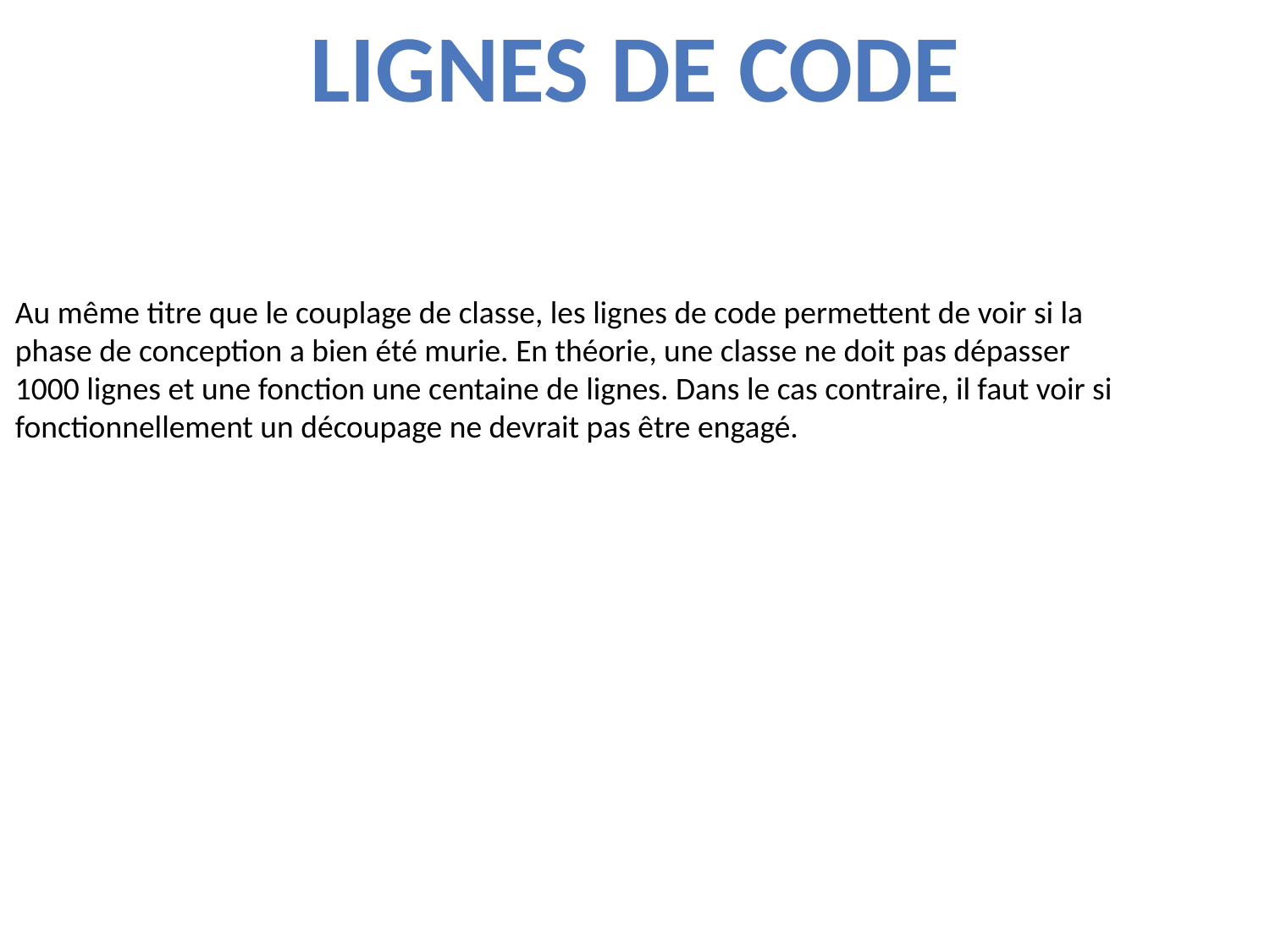

Lignes de code
Au même titre que le couplage de classe, les lignes de code permettent de voir si la phase de conception a bien été murie. En théorie, une classe ne doit pas dépasser 1000 lignes et une fonction une centaine de lignes. Dans le cas contraire, il faut voir si fonctionnellement un découpage ne devrait pas être engagé.